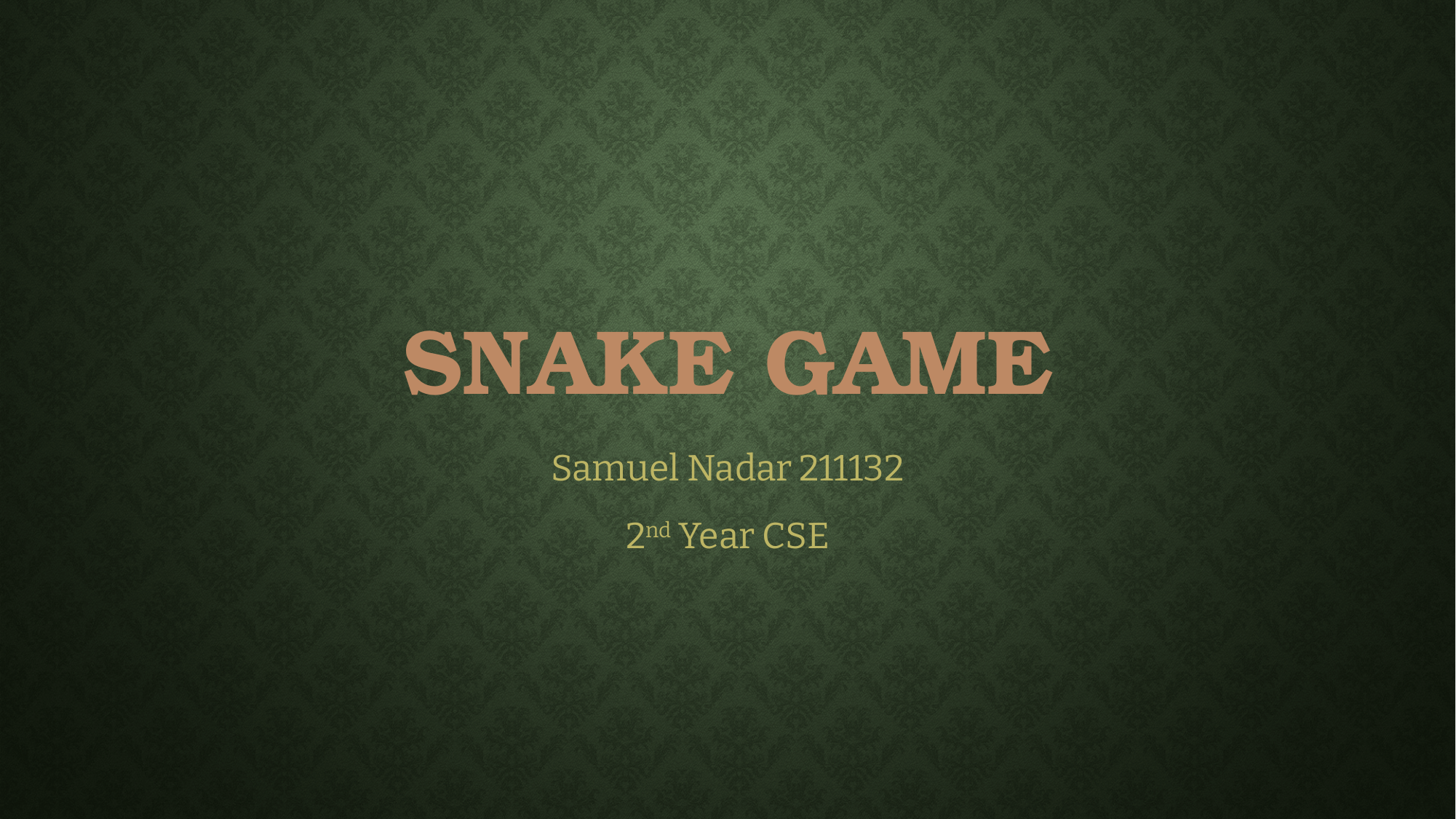

# Snake Game
Samuel Nadar 211132
2nd Year CSE